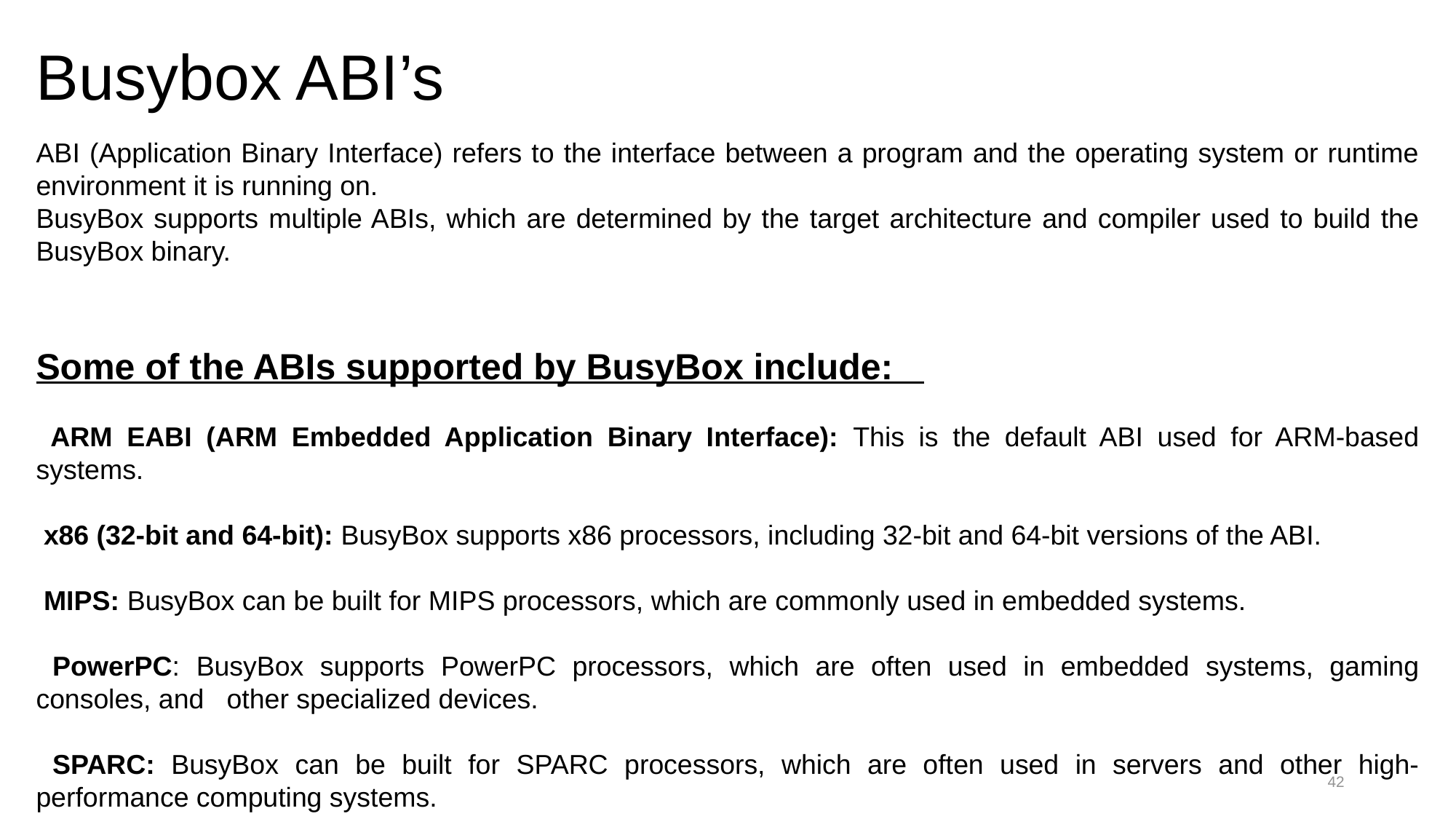

# Busybox ABI’s
ABI (Application Binary Interface) refers to the interface between a program and the operating system or runtime environment it is running on.
BusyBox supports multiple ABIs, which are determined by the target architecture and compiler used to build the BusyBox binary.

Some of the ABIs supported by BusyBox include:

 ARM EABI (ARM Embedded Application Binary Interface): This is the default ABI used for ARM-based systems.

 x86 (32-bit and 64-bit): BusyBox supports x86 processors, including 32-bit and 64-bit versions of the ABI.

 MIPS: BusyBox can be built for MIPS processors, which are commonly used in embedded systems.

 PowerPC: BusyBox supports PowerPC processors, which are often used in embedded systems, gaming consoles, and   other specialized devices.

 SPARC: BusyBox can be built for SPARC processors, which are often used in servers and other high-performance computing systems.
42